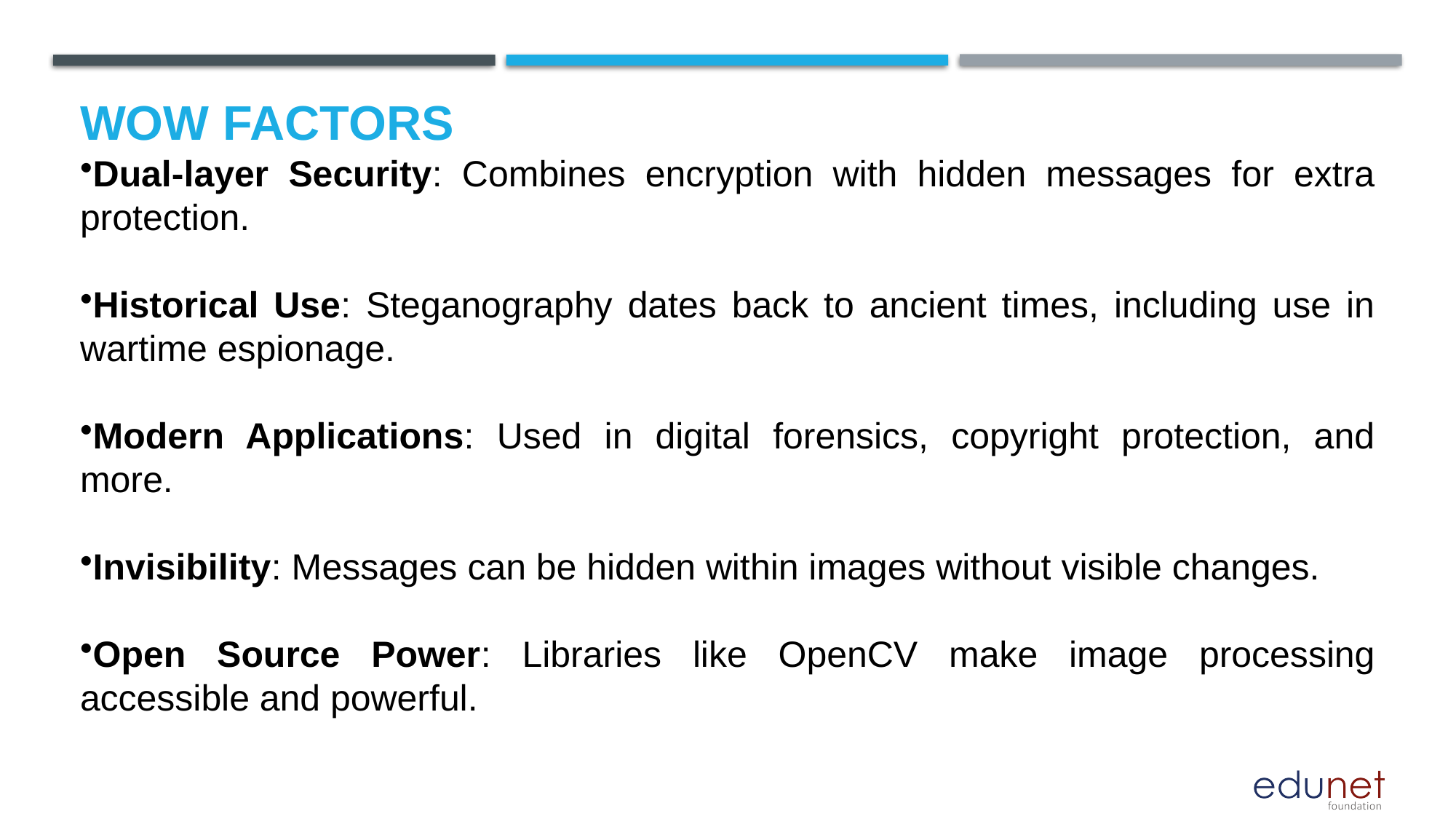

Wow factors
Dual-layer Security: Combines encryption with hidden messages for extra protection.

Historical Use: Steganography dates back to ancient times, including use in wartime espionage.

Modern Applications: Used in digital forensics, copyright protection, and more.

Invisibility: Messages can be hidden within images without visible changes.

Open Source Power: Libraries like OpenCV make image processing accessible and powerful.